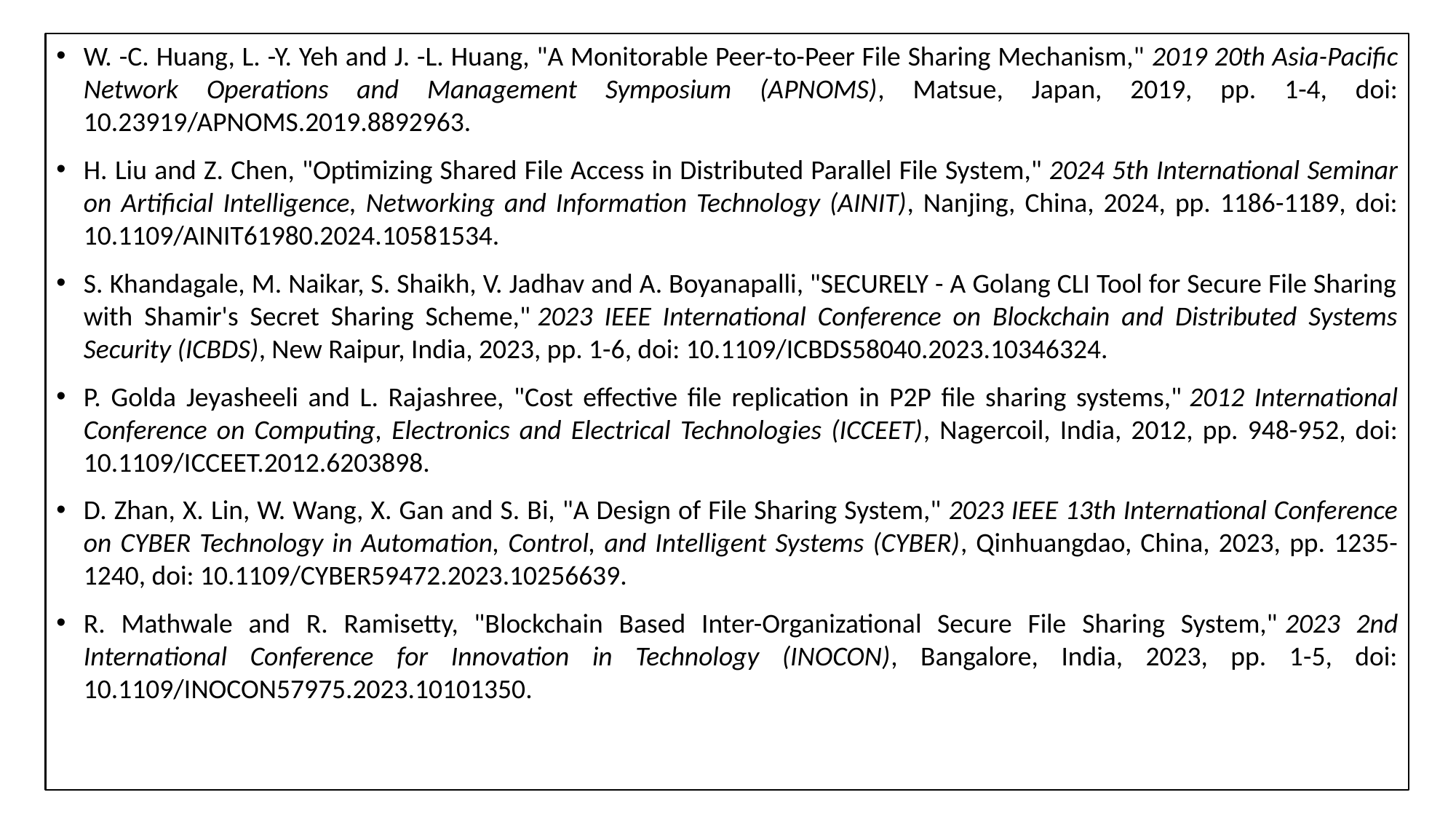

W. -C. Huang, L. -Y. Yeh and J. -L. Huang, "A Monitorable Peer-to-Peer File Sharing Mechanism," 2019 20th Asia-Pacific Network Operations and Management Symposium (APNOMS), Matsue, Japan, 2019, pp. 1-4, doi: 10.23919/APNOMS.2019.8892963.
H. Liu and Z. Chen, "Optimizing Shared File Access in Distributed Parallel File System," 2024 5th International Seminar on Artificial Intelligence, Networking and Information Technology (AINIT), Nanjing, China, 2024, pp. 1186-1189, doi: 10.1109/AINIT61980.2024.10581534.
S. Khandagale, M. Naikar, S. Shaikh, V. Jadhav and A. Boyanapalli, "SECURELY - A Golang CLI Tool for Secure File Sharing with Shamir's Secret Sharing Scheme," 2023 IEEE International Conference on Blockchain and Distributed Systems Security (ICBDS), New Raipur, India, 2023, pp. 1-6, doi: 10.1109/ICBDS58040.2023.10346324.
P. Golda Jeyasheeli and L. Rajashree, "Cost effective file replication in P2P file sharing systems," 2012 International Conference on Computing, Electronics and Electrical Technologies (ICCEET), Nagercoil, India, 2012, pp. 948-952, doi: 10.1109/ICCEET.2012.6203898.
D. Zhan, X. Lin, W. Wang, X. Gan and S. Bi, "A Design of File Sharing System," 2023 IEEE 13th International Conference on CYBER Technology in Automation, Control, and Intelligent Systems (CYBER), Qinhuangdao, China, 2023, pp. 1235-1240, doi: 10.1109/CYBER59472.2023.10256639.
R. Mathwale and R. Ramisetty, "Blockchain Based Inter-Organizational Secure File Sharing System," 2023 2nd International Conference for Innovation in Technology (INOCON), Bangalore, India, 2023, pp. 1-5, doi: 10.1109/INOCON57975.2023.10101350.